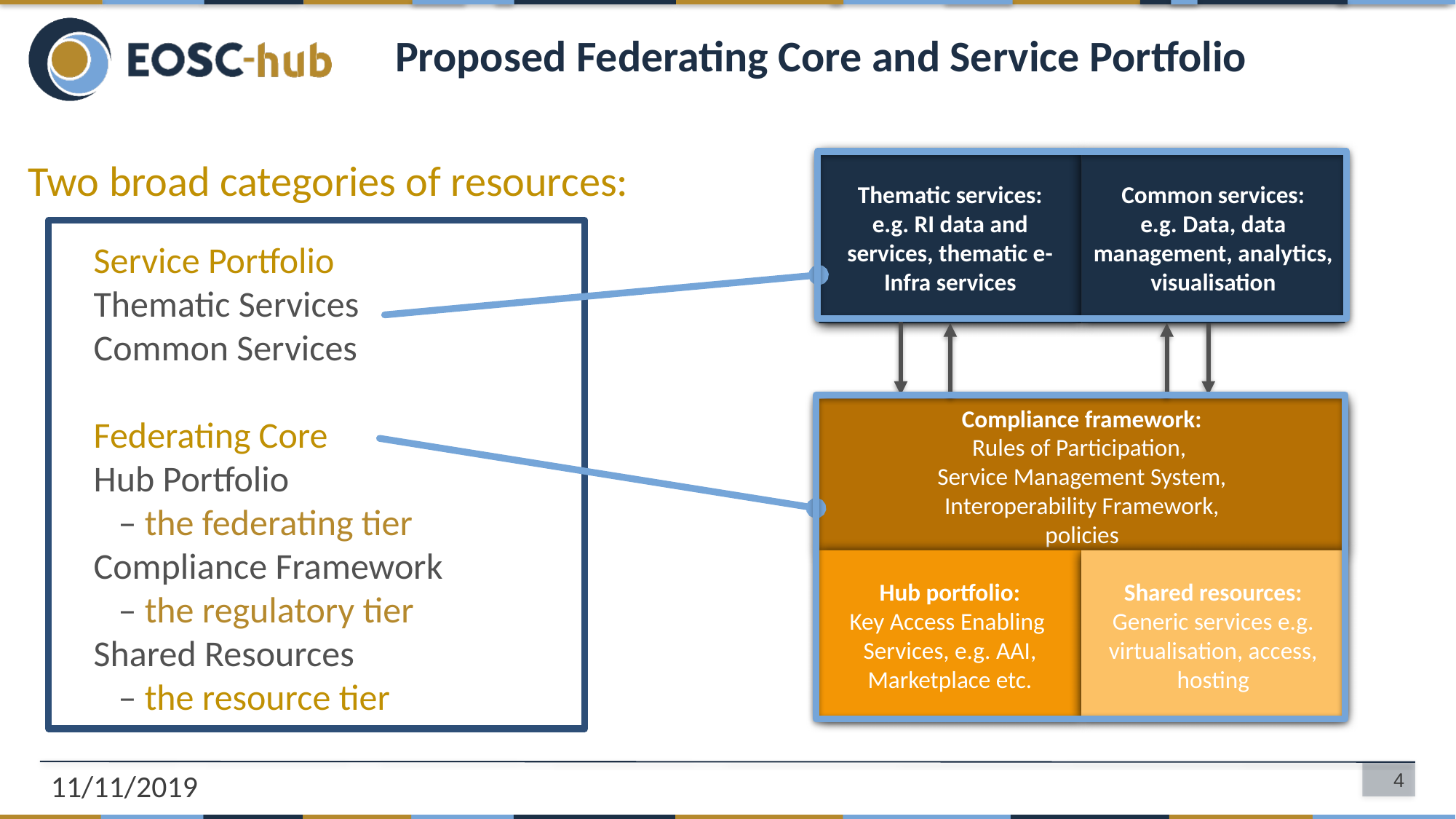

# Proposed Federating Core and Service Portfolio
Two broad categories of resources:
Thematic services:
e.g. RI data and services, thematic e-Infra services
Common services:
e.g. Data, data management, analytics, visualisation
Compliance framework:
Rules of Participation,
Service Management System,
Interoperability Framework,
policies
Hub portfolio:
Key Access Enabling  Services, e.g. AAI, Marketplace etc.
Shared resources:
Generic services e.g. virtualisation, access, hosting

Service Portfolio
Thematic Services
Common Services

Federating Core
Hub Portfolio
   – the federating tier
Compliance Framework
   – the regulatory tier
Shared Resources
   – the resource tier
11/11/2019
4